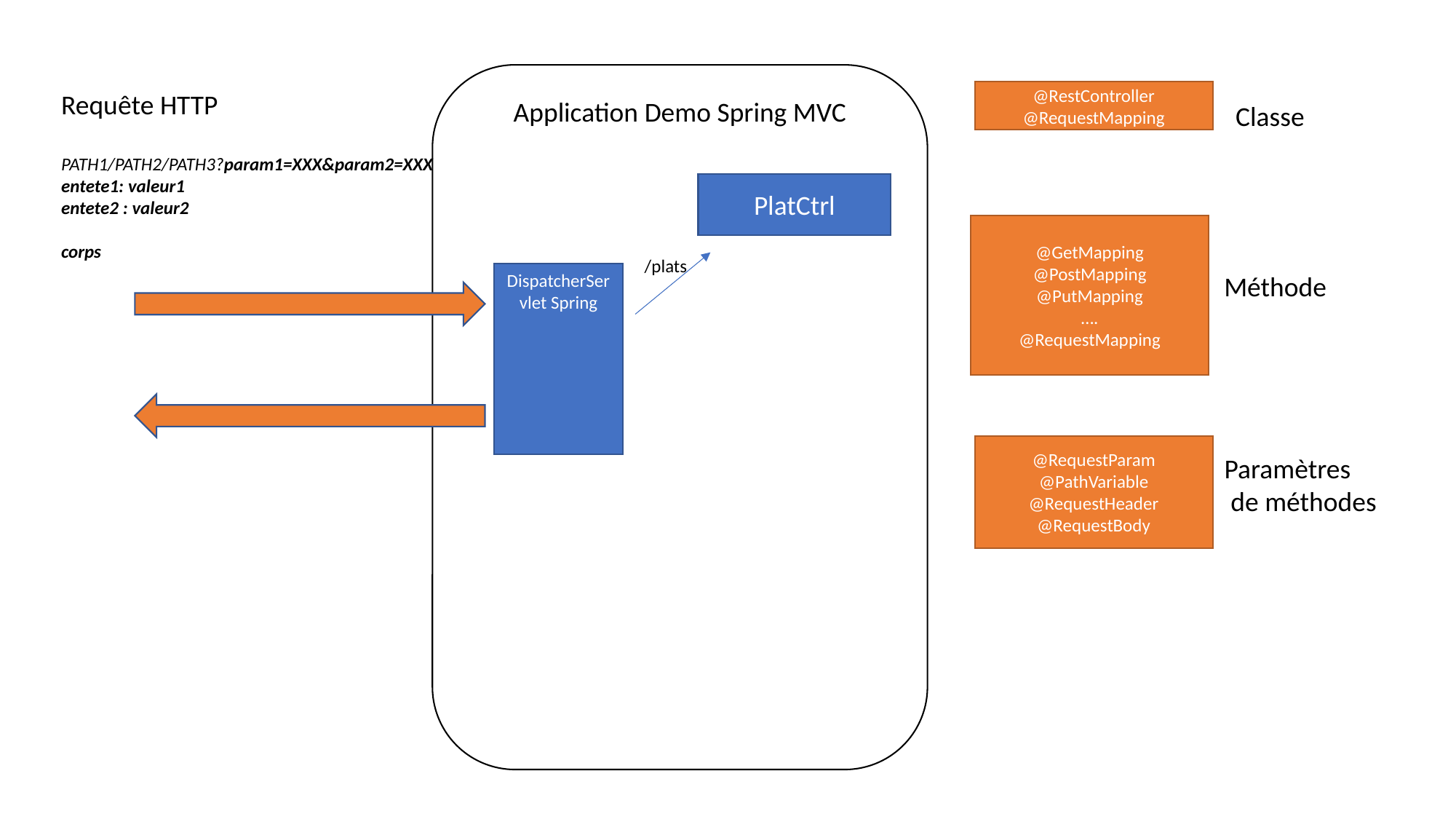

Application Demo Spring MVC
Requête HTTP

PATH1/PATH2/PATH3?param1=XXX&param2=XXX
entete1: valeur1
entete2 : valeur2

corps
@RestController
@RequestMapping
Classe
PlatCtrl
@GetMapping
@PostMapping
@PutMapping
….
@RequestMapping
/plats
DispatcherServlet Spring
Méthode

@RequestParam
@PathVariable
@RequestHeader
@RequestBody
Paramètres
 de méthodes